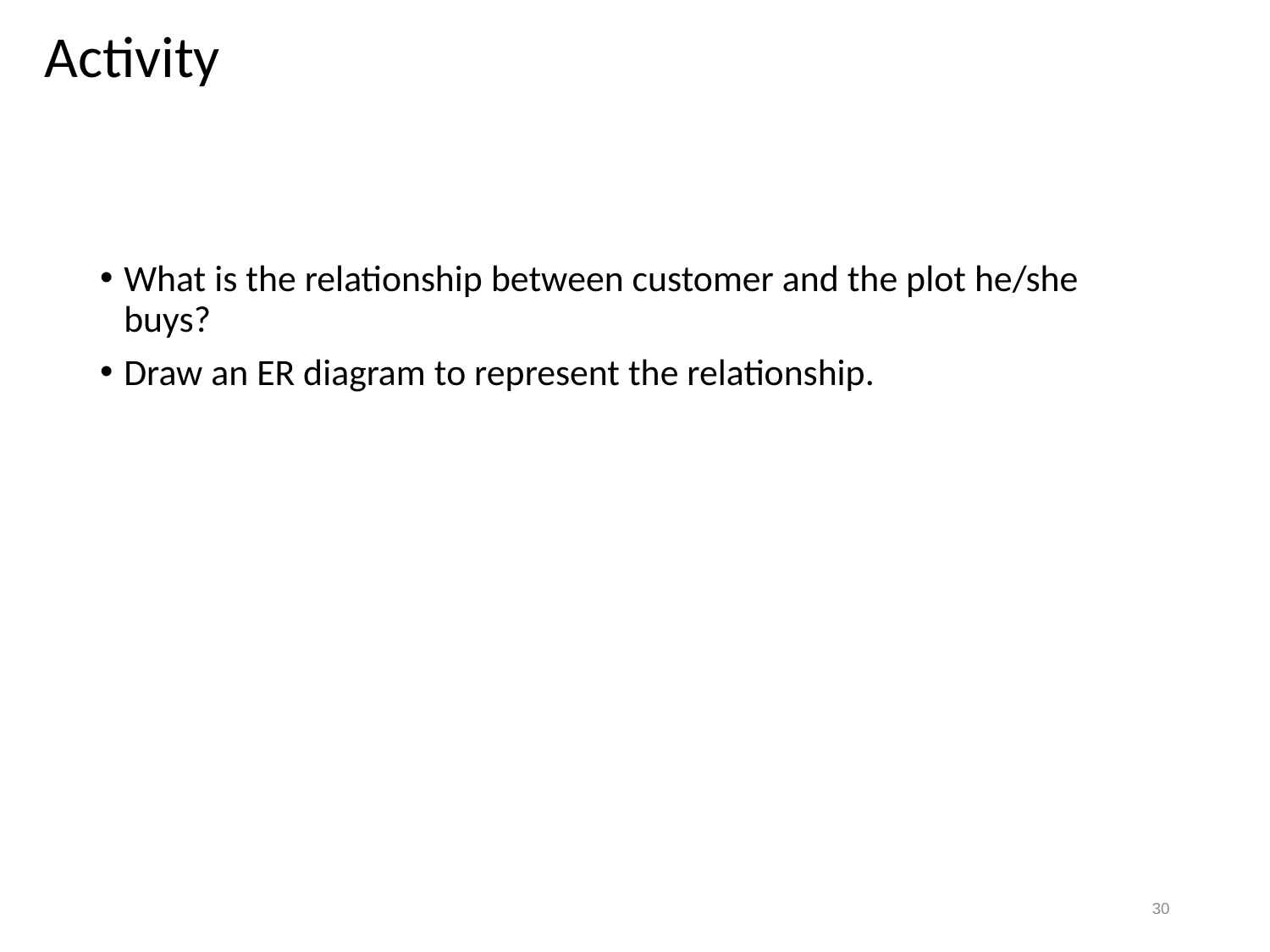

# Activity
What is the relationship between customer and the plot he/she buys?
Draw an ER diagram to represent the relationship.

30